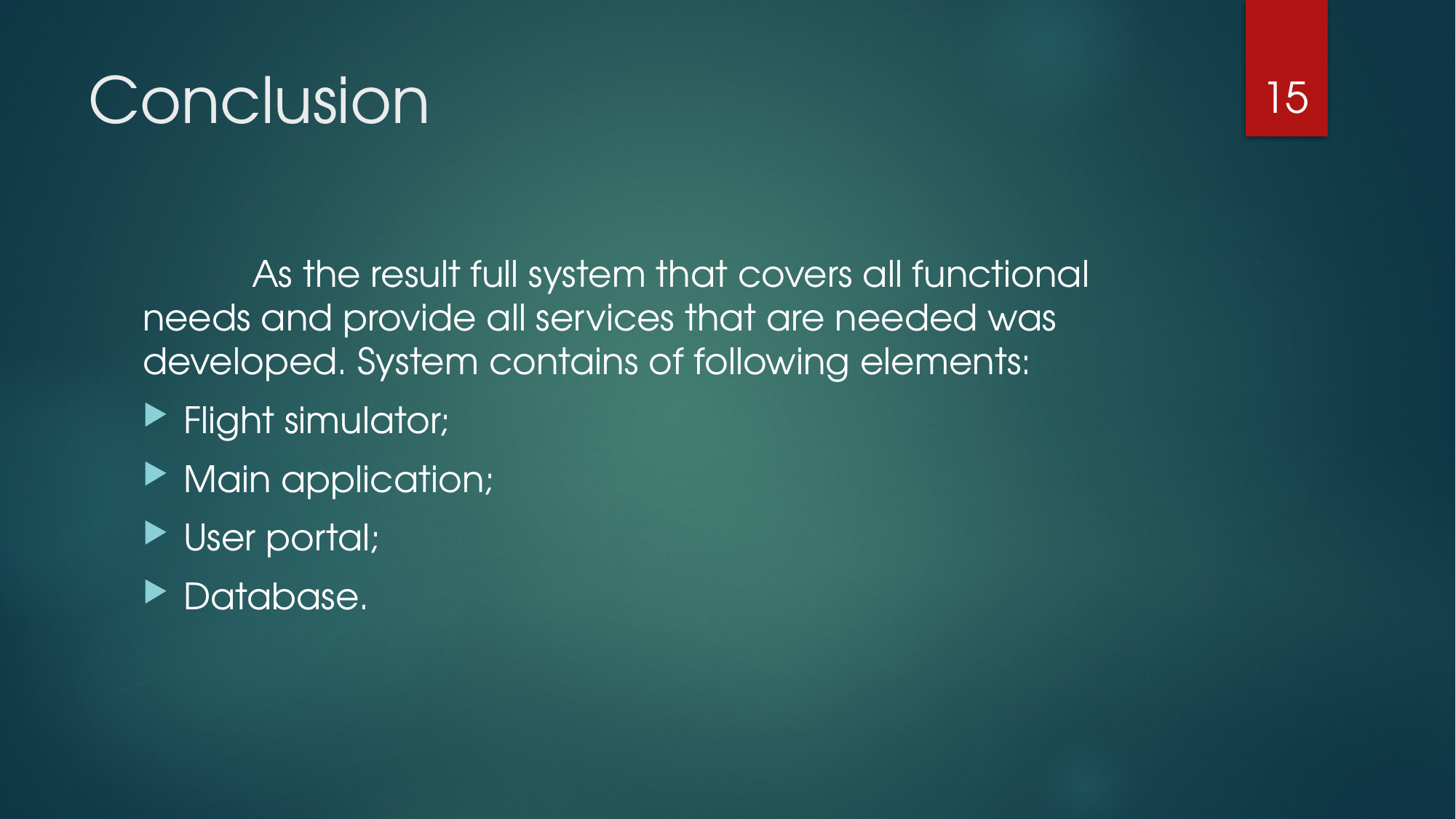

15
# Conclusion
	As the result full system that covers all functional needs and provide all services that are needed was developed. System contains of following elements:
Flight simulator;
Main application;
User portal;
Database.